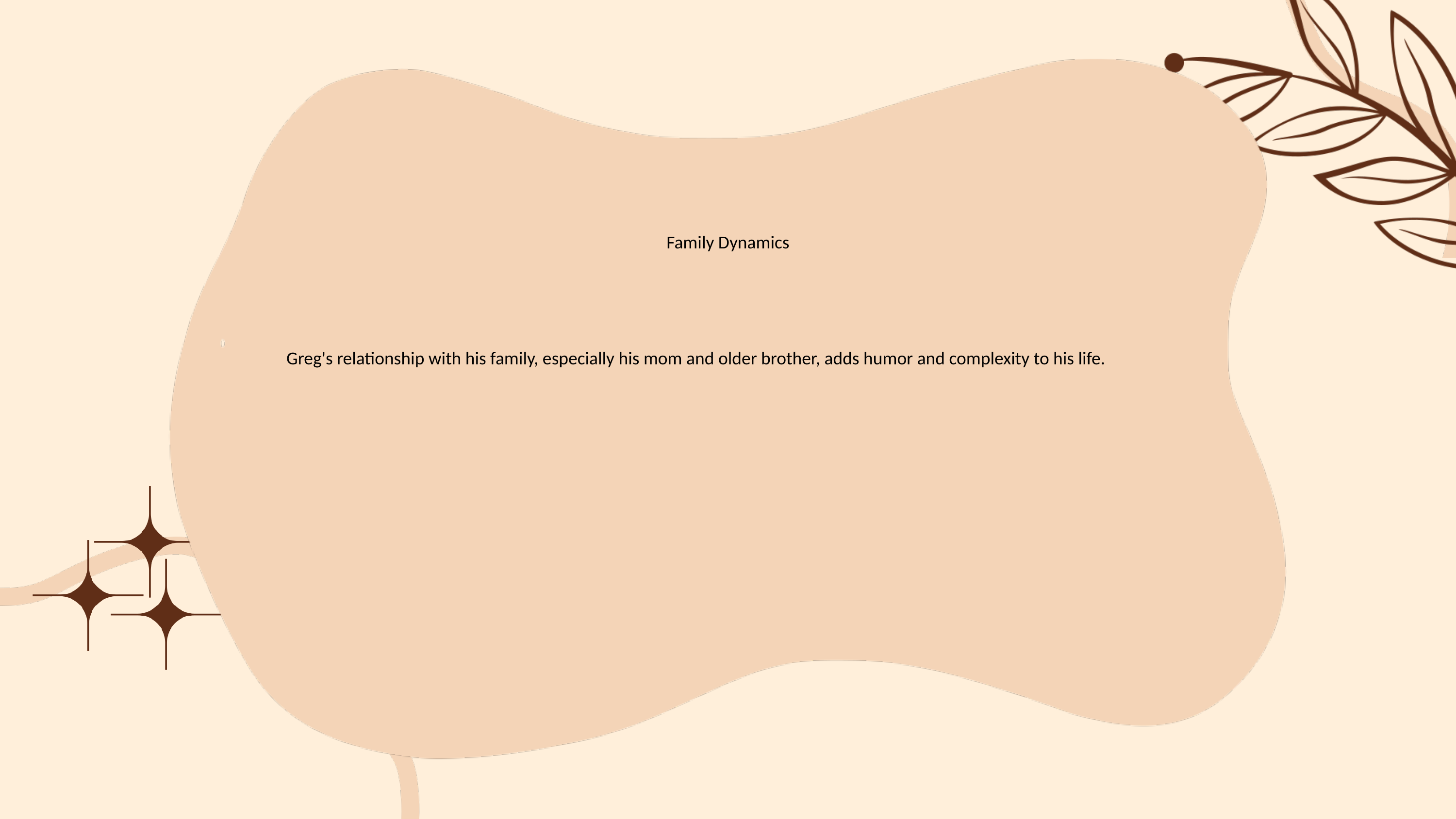

#

Family Dynamics
Greg's relationship with his family, especially his mom and older brother, adds humor and complexity to his life.